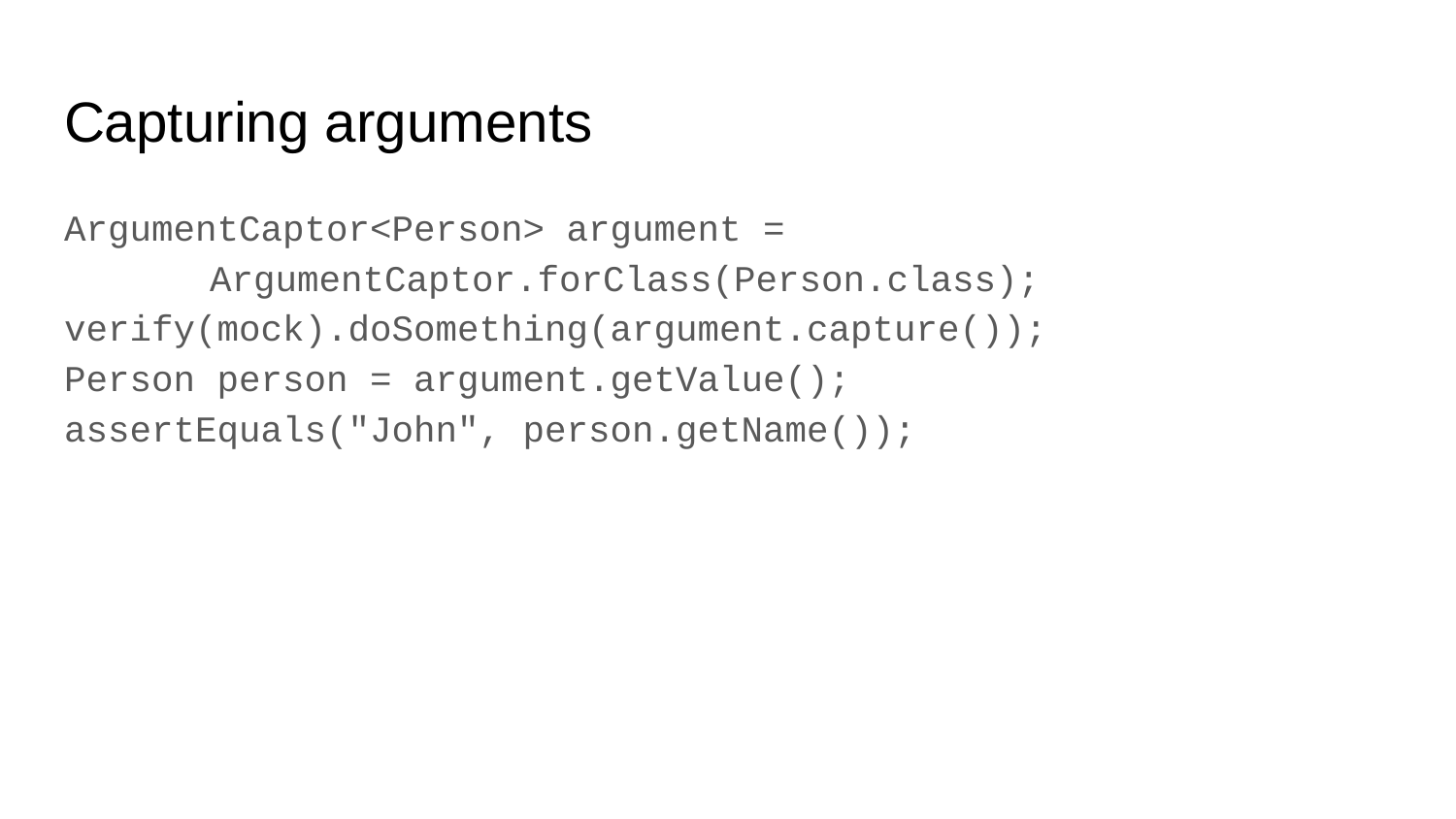

# Capturing arguments
ArgumentCaptor<Person> argument =
	ArgumentCaptor.forClass(Person.class);
verify(mock).doSomething(argument.capture());
Person person = argument.getValue();
assertEquals("John", person.getName());